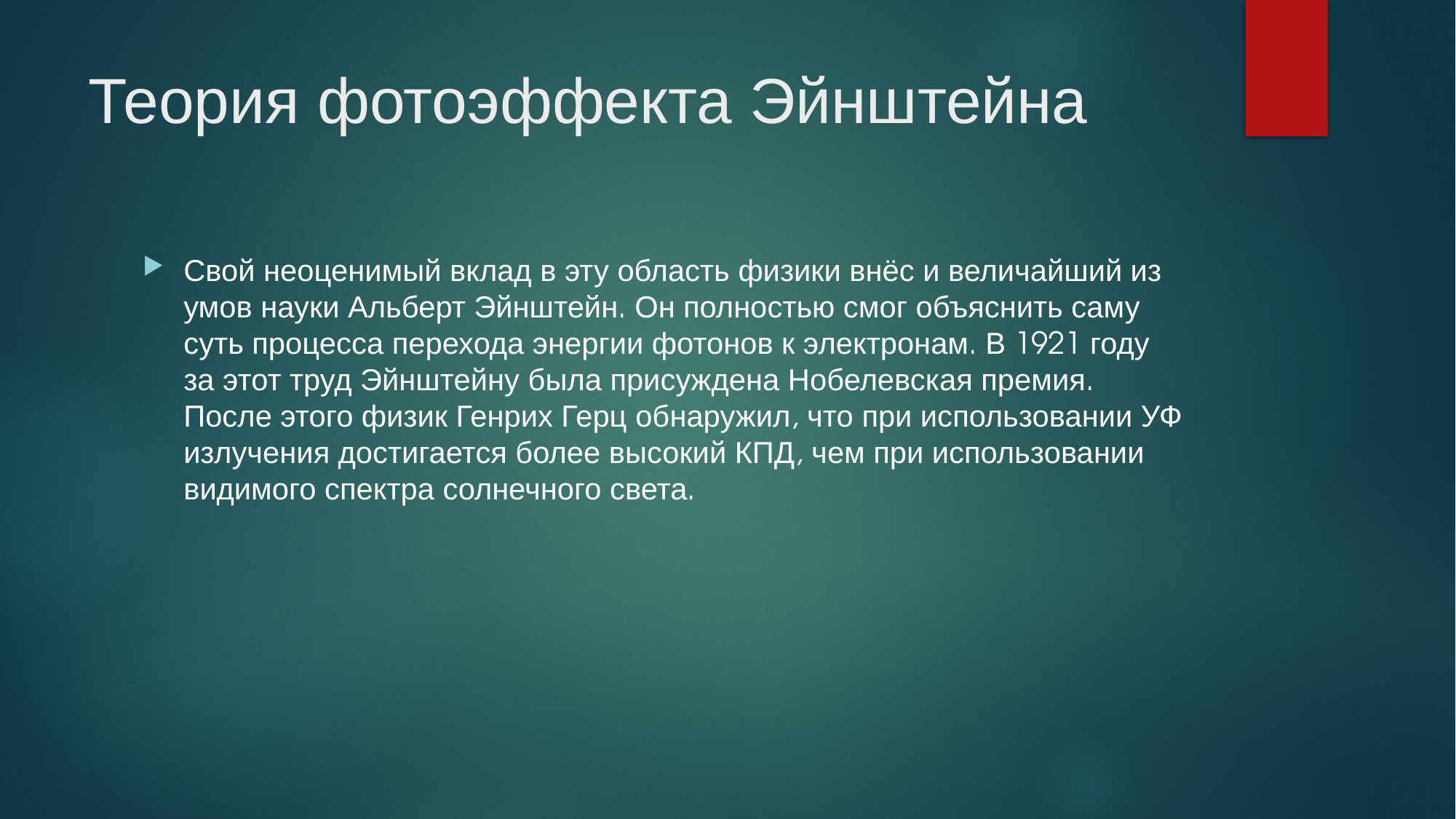

# Теория фотоэффекта Эйнштейна
Свой неоценимый вклад в эту область физики внёс и величайший из умов науки Альберт Эйнштейн. Он полностью смог объяснить саму суть процесса перехода энергии фотонов к электронам. В 1921 году за этот труд Эйнштейну была присуждена Нобелевская премия. После этого физик Генрих Герц обнаружил, что при использовании УФ излучения достигается более высокий КПД, чем при использовании видимого спектра солнечного света.